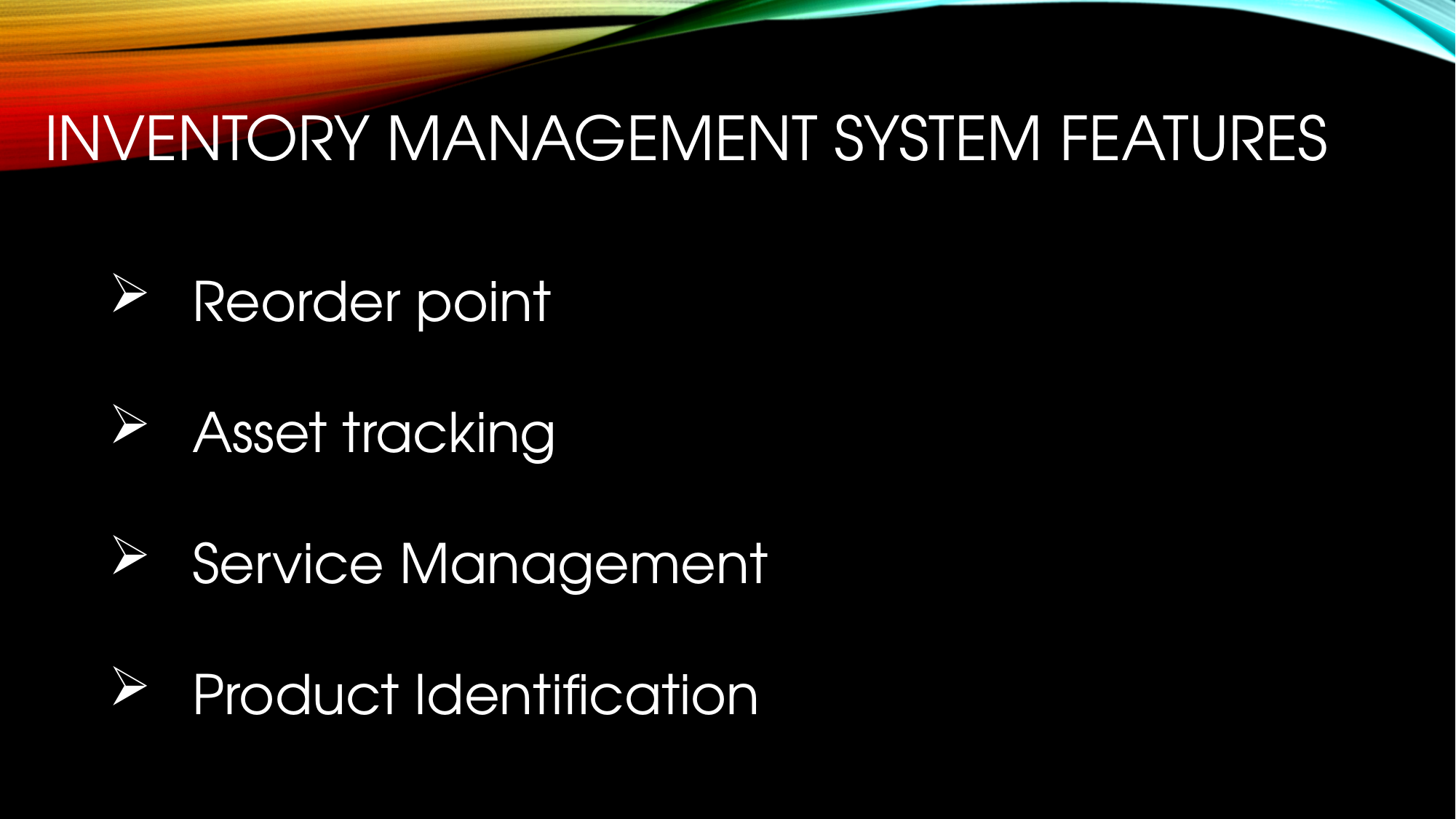

# Inventory management system FEATURES
 Reorder point

 Asset tracking

 Service Management

 Product Identification